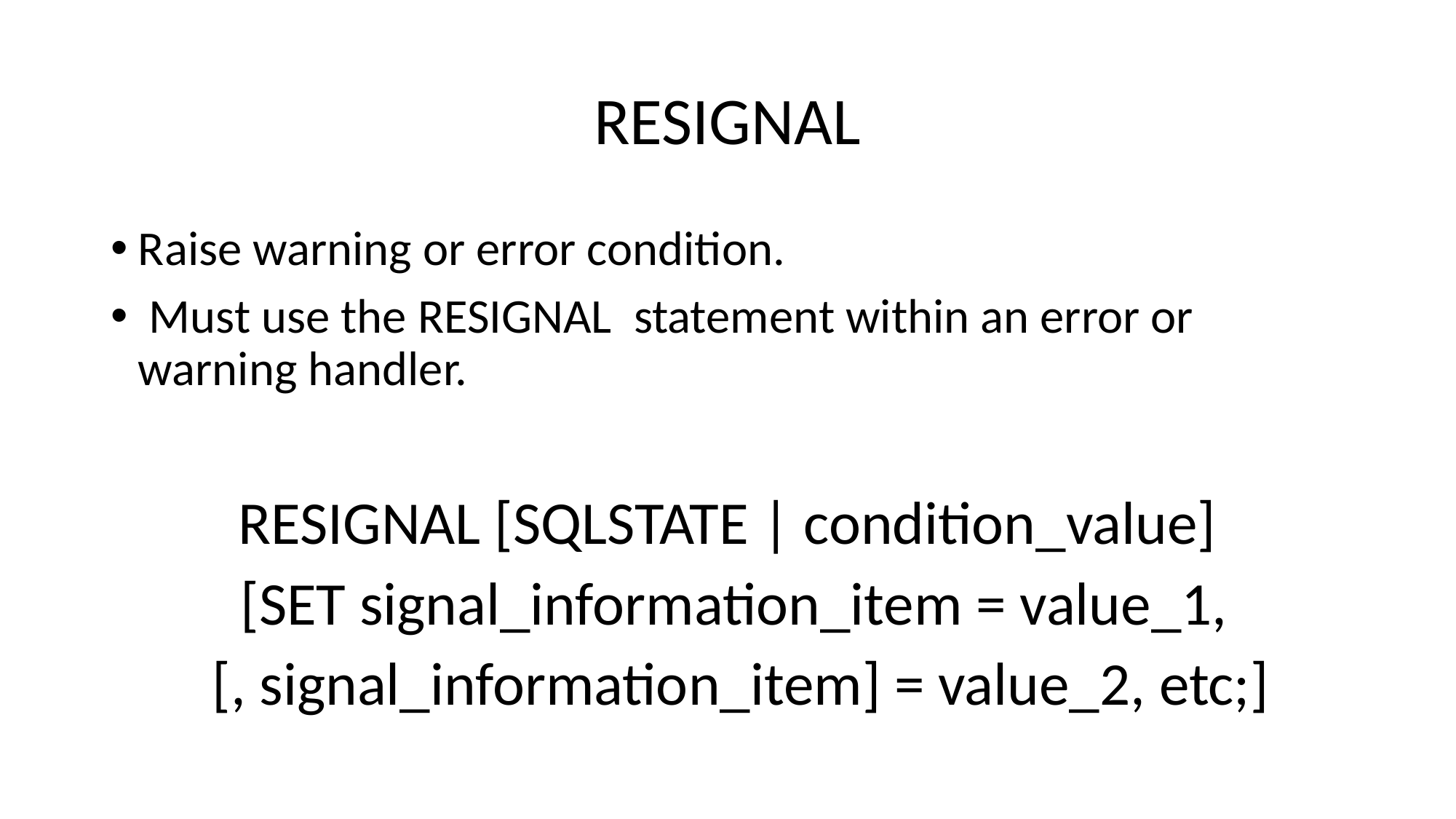

# RESIGNAL
Raise warning or error condition.
 Must use the RESIGNAL  statement within an error or warning handler.

RESIGNAL [SQLSTATE | condition_value]
 [SET signal_information_item = value_1,
  [, signal_information_item] = value_2, etc;]